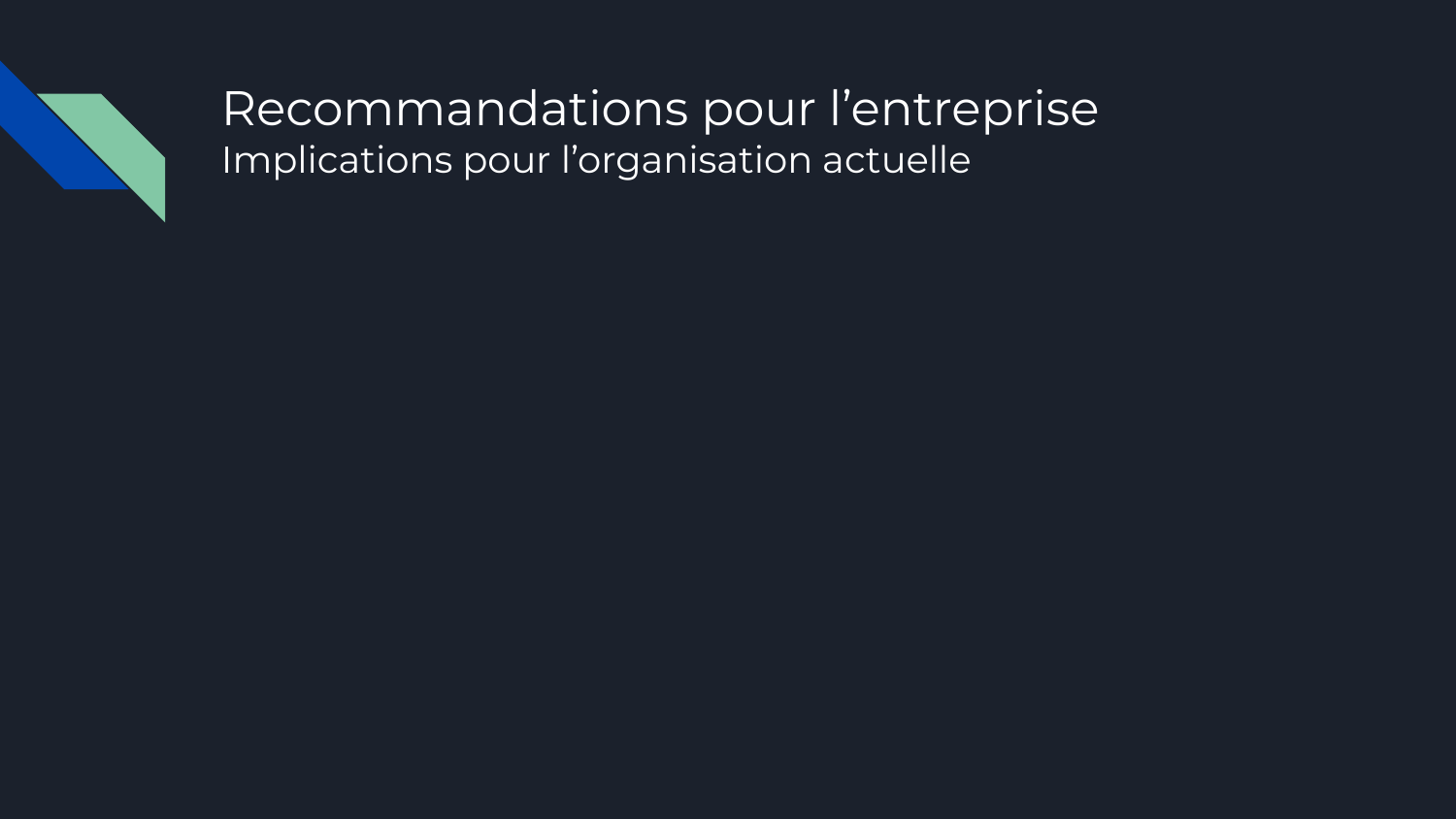

# Recommandations pour l’entreprise Implications pour l’organisation actuelle